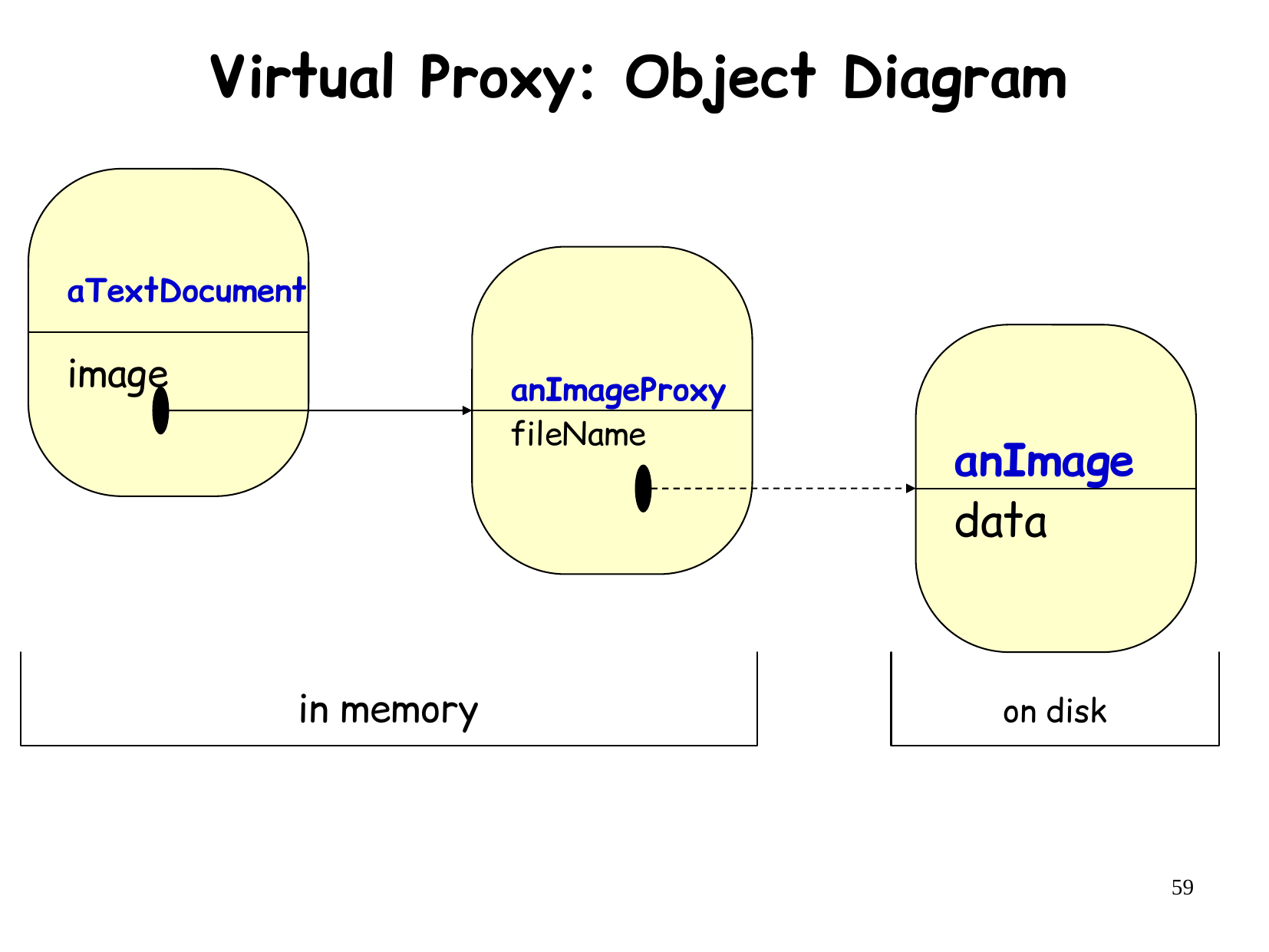

Virtual Proxy: Object Diagram
aTextDocument

image

anImageProxy
fileName

anImage
data

in memory
on disk